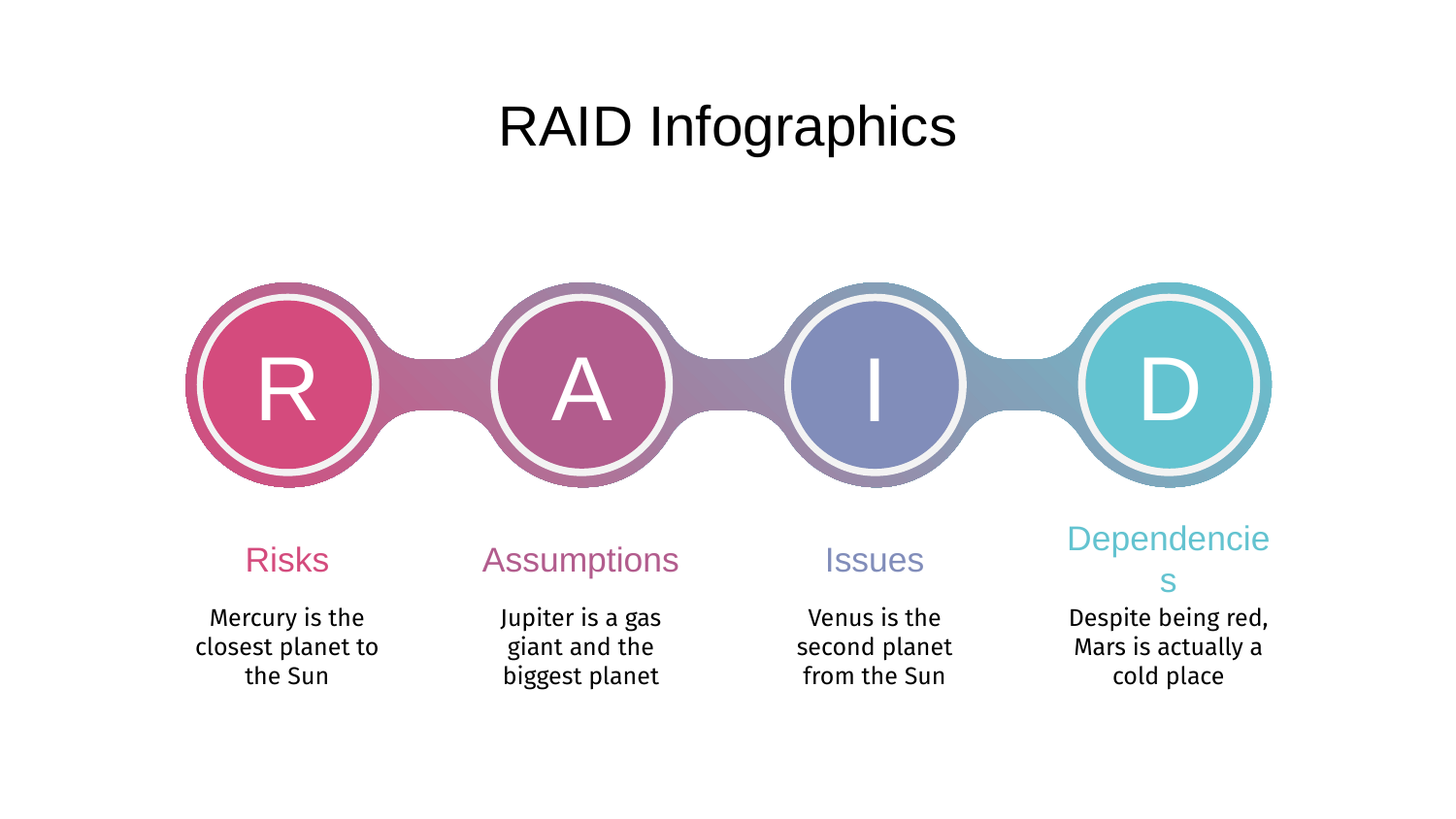

# RAID Infographics

D
Dependencies
Despite being red, Mars is actually a cold place
A
Assumptions
Jupiter is a gas giant and the biggest planet
I
Issues
Venus is the second planet from the Sun
R
Risks
Mercury is the closest planet to the Sun